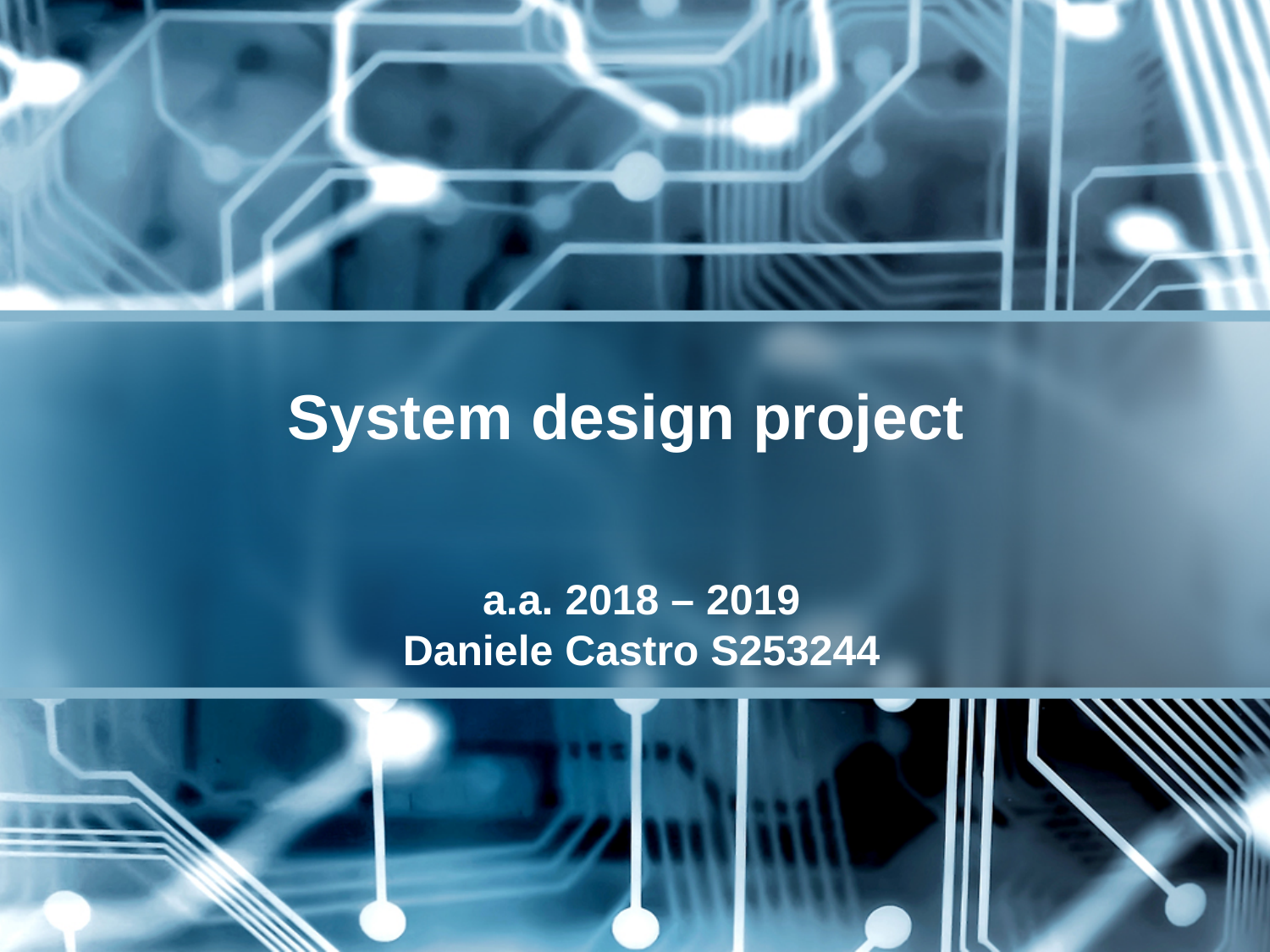

# System design project
a.a. 2018 – 2019
Daniele Castro S253244